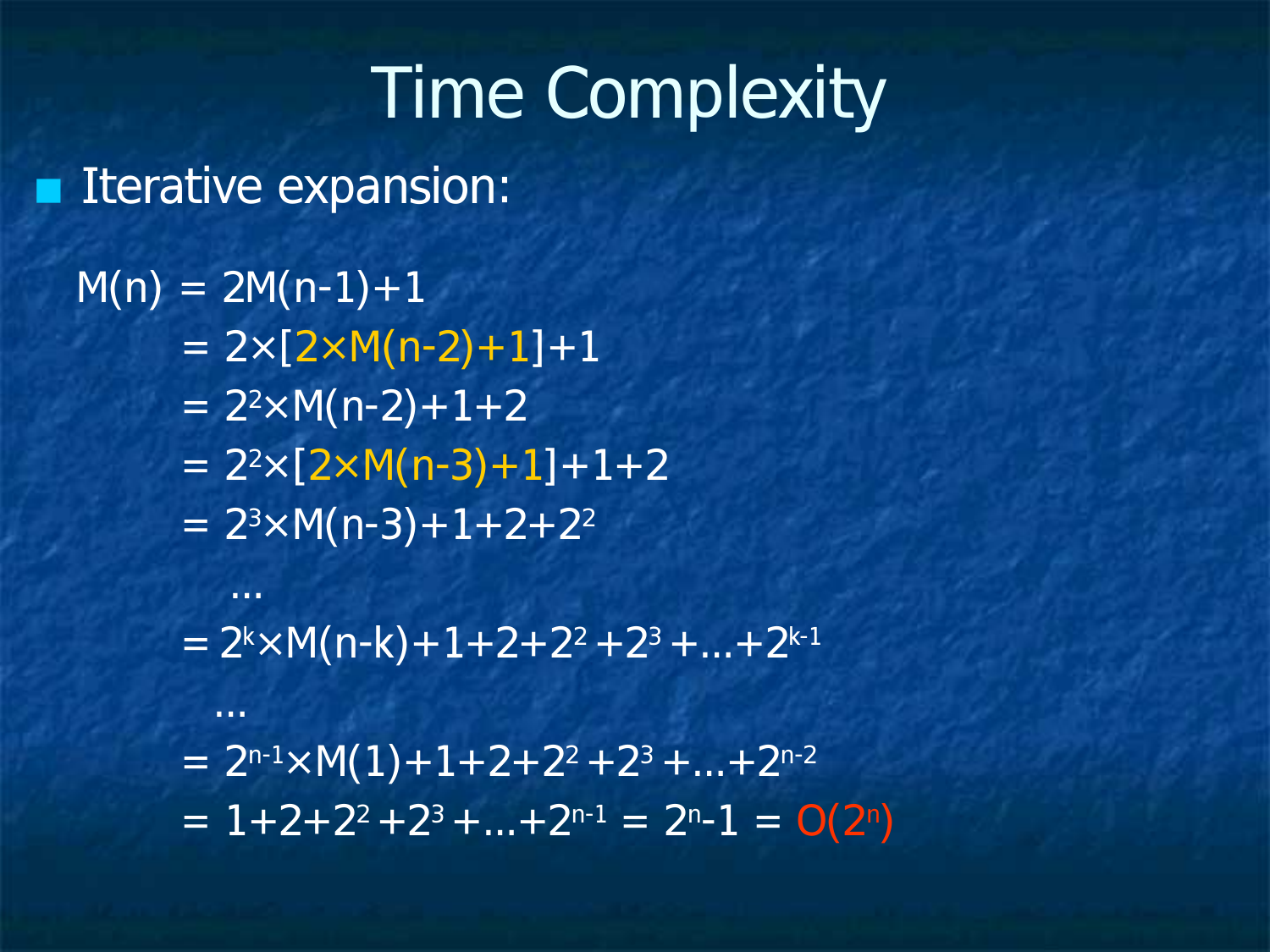

# Time Complexity
Iterative expansion:
M(n) = 2M(n-1)+1
        = 2×[2×M(n-2)+1]+1
        = 22×M(n-2)+1+2
        = 22×[2×M(n-3)+1]+1+2
        = 23×M(n-3)+1+2+22
	  …
        = 2k×M(n-k)+1+2+22 +23 +…+2k-1
                  …
        = 2n-1×M(1)+1+2+22 +23 +…+2n-2
        = 1+2+22 +23 +…+2n-1 = 2n-1 = O(2n)